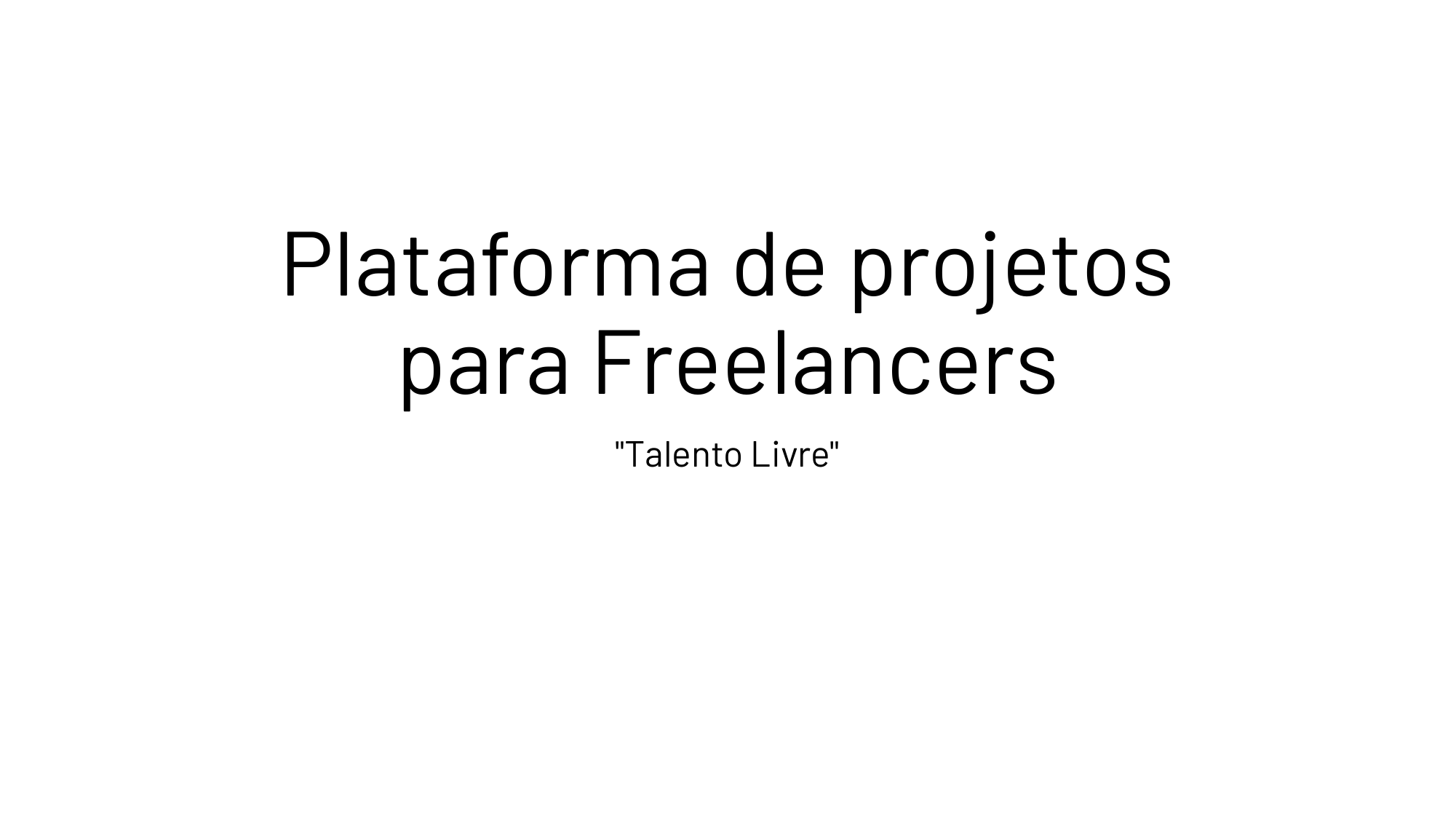

# Plataforma de projetos para Freelancers
"Talento Livre"